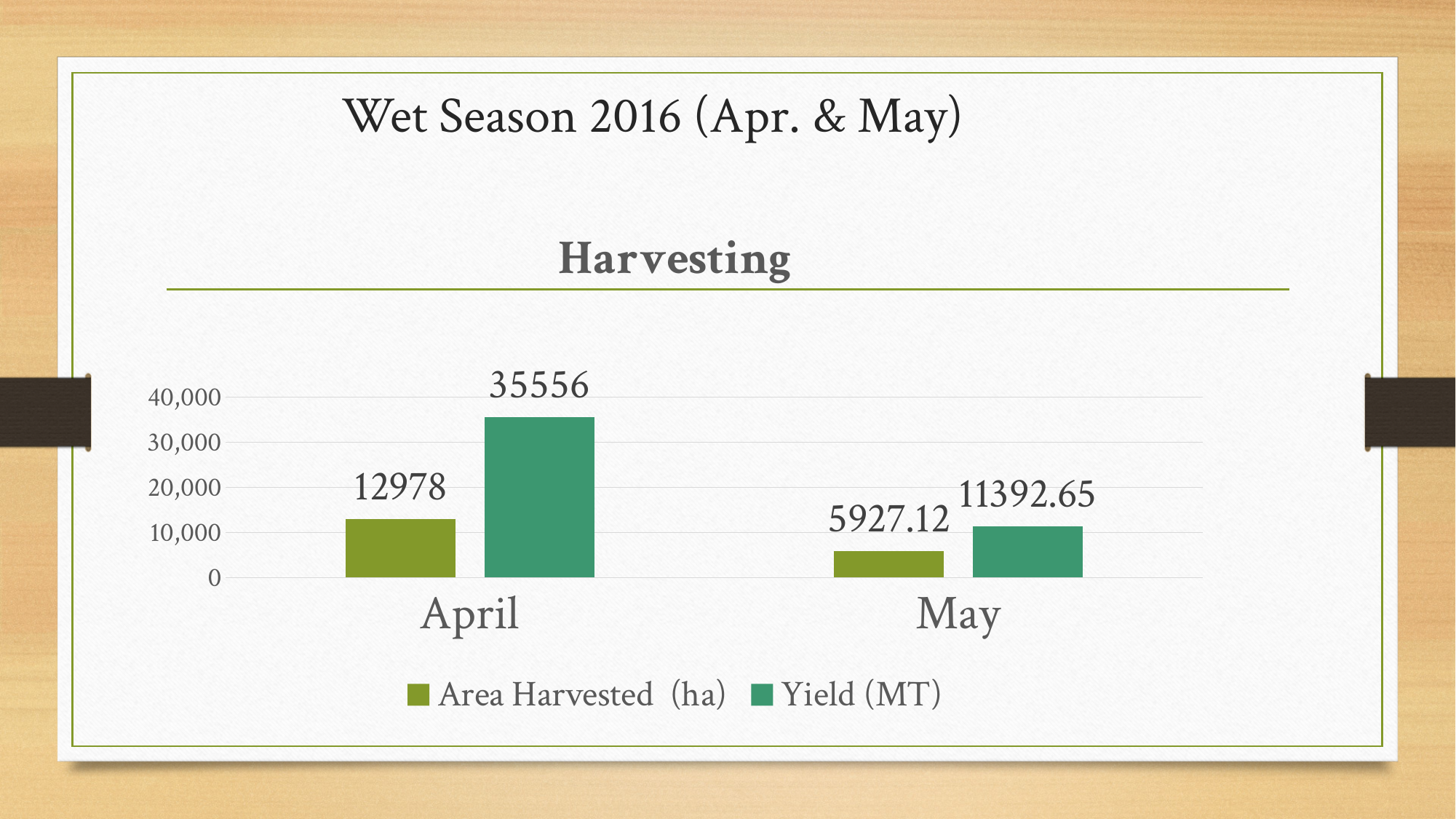

Wet Season 2016 (Apr. & May)

### Chart: Harvesting

| Category | Area Harvested  (ha) | Yield (MT) |
|---|---|---|
| April | 12978.0 | 35556.0 |
| May | 5927.119999999999 | 11392.649999999994 |